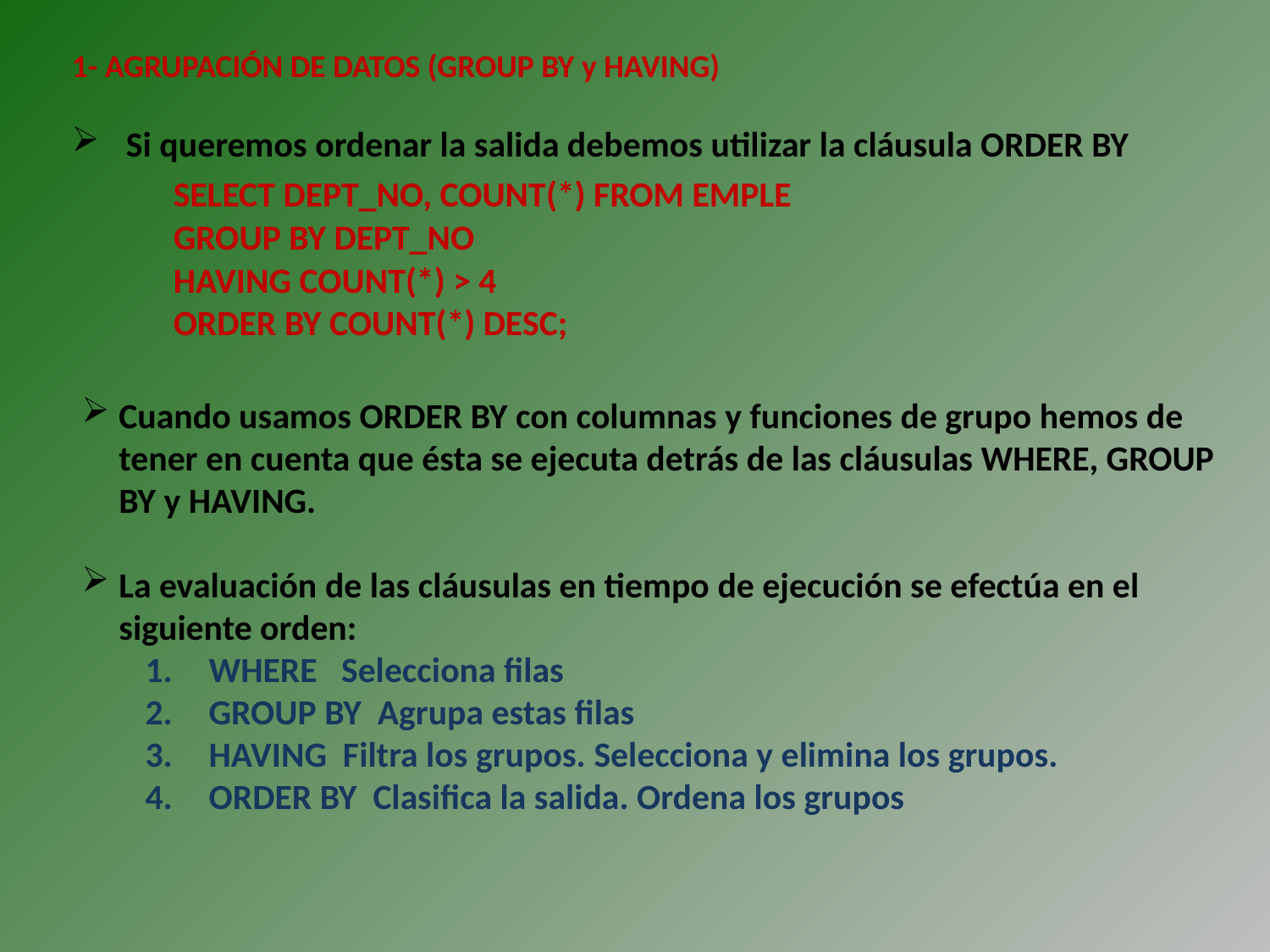

1- AGRUPACIÓN DE DATOS (GROUP BY y HAVING)

  Si queremos ordenar la salida debemos utilizar la cláusula ORDER BY
	SELECT DEPT_NO, COUNT(*) FROM EMPLE
	GROUP BY DEPT_NO
	HAVING COUNT(*) > 4
	ORDER BY COUNT(*) DESC;
Cuando usamos ORDER BY con columnas y funciones de grupo hemos de tener en cuenta que ésta se ejecuta detrás de las cláusulas WHERE, GROUP BY y HAVING.

La evaluación de las cláusulas en tiempo de ejecución se efectúa en el siguiente orden:
WHERE   Selecciona filas
GROUP BY  Agrupa estas filas
HAVING  Filtra los grupos. Selecciona y elimina los grupos.
ORDER BY  Clasifica la salida. Ordena los grupos